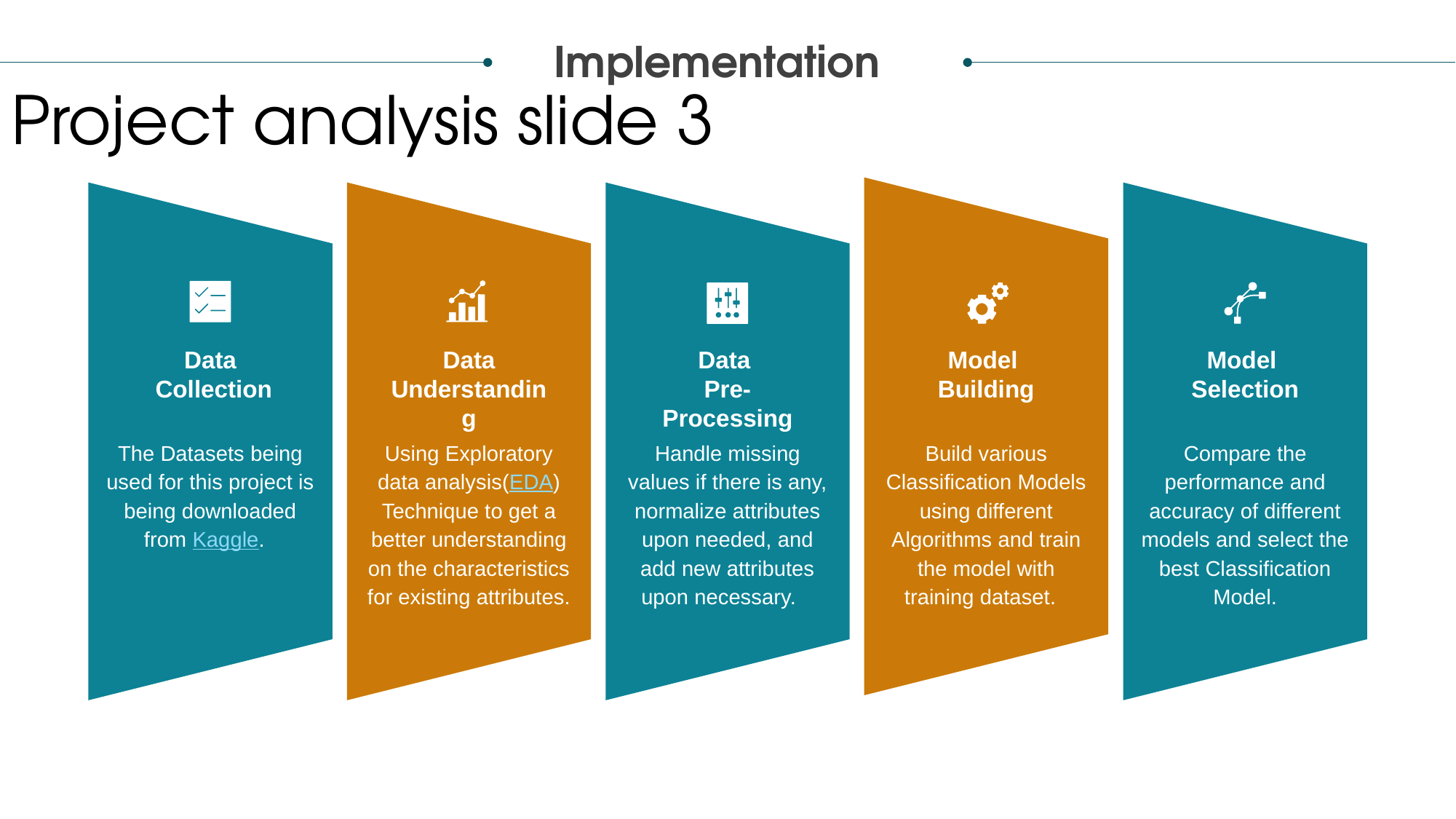

Implementation
Project analysis slide 3

Data
 Collection
Data Understanding
Data
Pre-Processing
Model
Building
Model
Selection
The Datasets being used for this project is being downloaded from Kaggle.
Using Exploratory data analysis(EDA) Technique to get a better understanding on the characteristics for existing attributes.
Handle missing values if there is any, normalize attributes upon needed, and add new attributes upon necessary.
Build various Classification Models using different Algorithms and train the model with training dataset.
Compare the performance and accuracy of different models and select the best Classification Model.